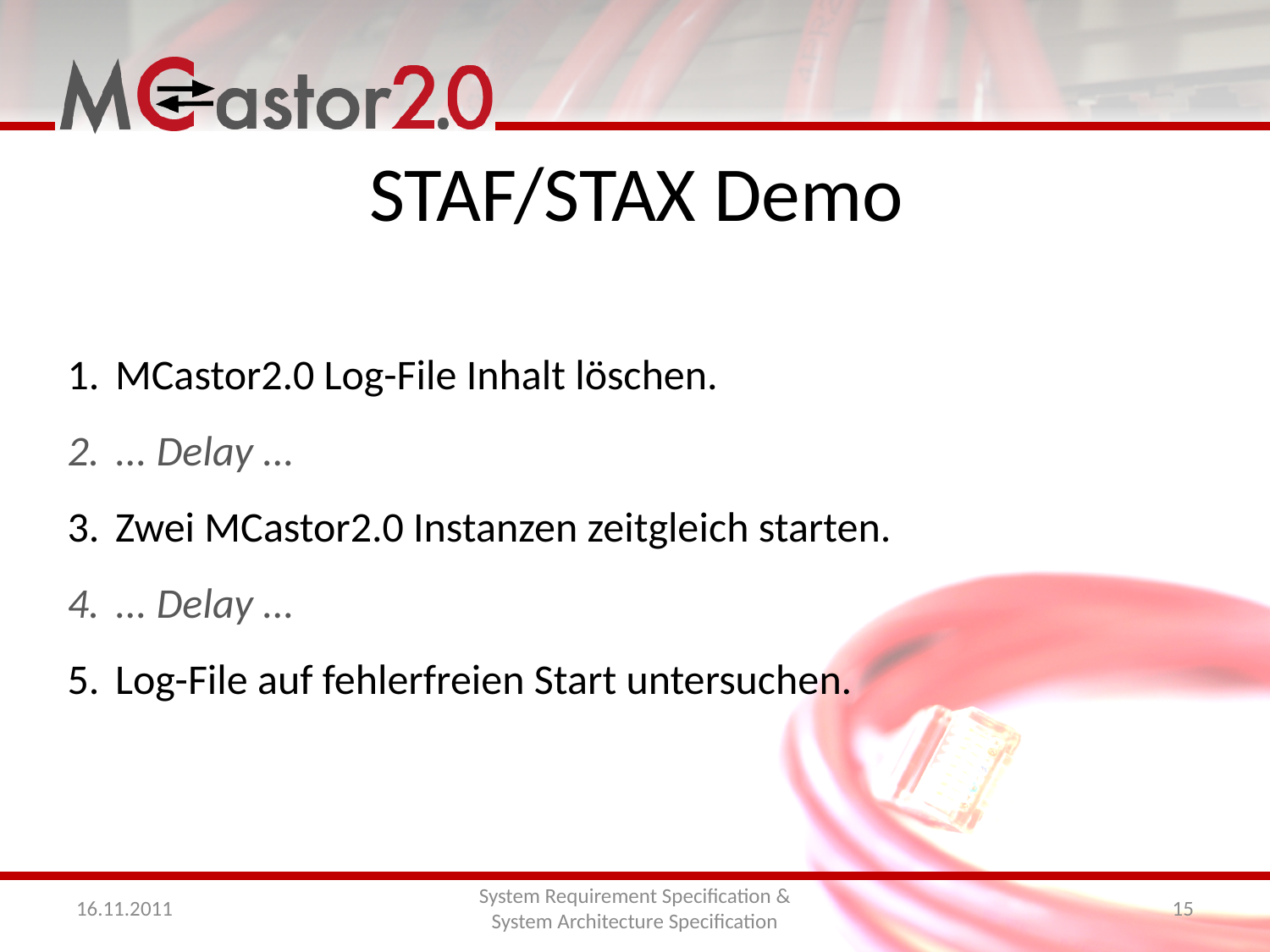

STAF/STAX Demo
MCastor2.0 Log-File Inhalt löschen.
... Delay ...
Zwei MCastor2.0 Instanzen zeitgleich starten.
... Delay ...
Log-File auf fehlerfreien Start untersuchen.
16.11.2011
System Requirement Specification &
System Architecture Specification
15